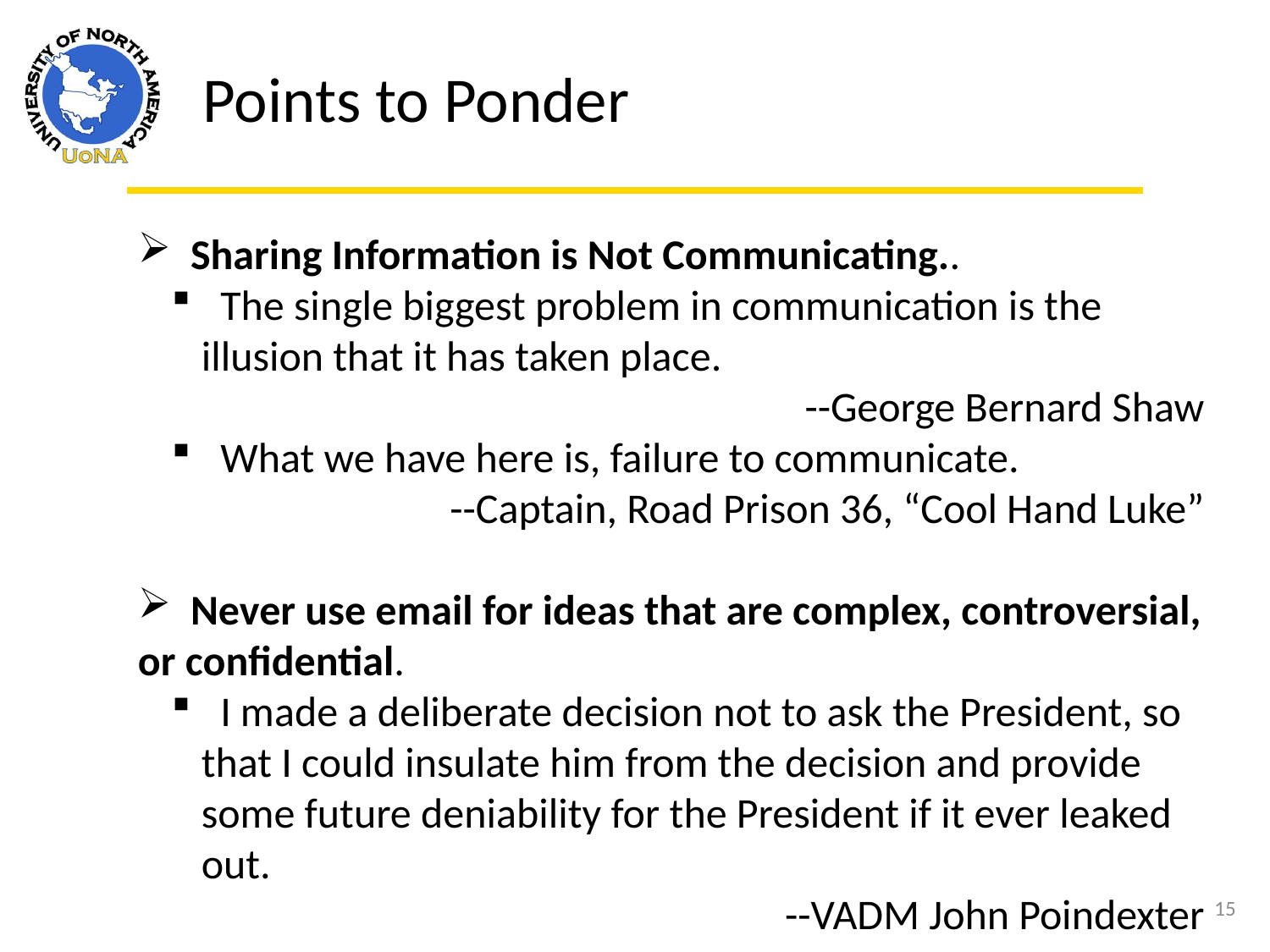

Points to Ponder
  Sharing Information is Not Communicating..
  The single biggest problem in communication is the illusion that it has taken place.
--George Bernard Shaw
  What we have here is, failure to communicate.
--Captain, Road Prison 36, “Cool Hand Luke”

  Never use email for ideas that are complex, controversial, or confidential.
  I made a deliberate decision not to ask the President, so that I could insulate him from the decision and provide some future deniability for the President if it ever leaked out.
--VADM John Poindexter
15